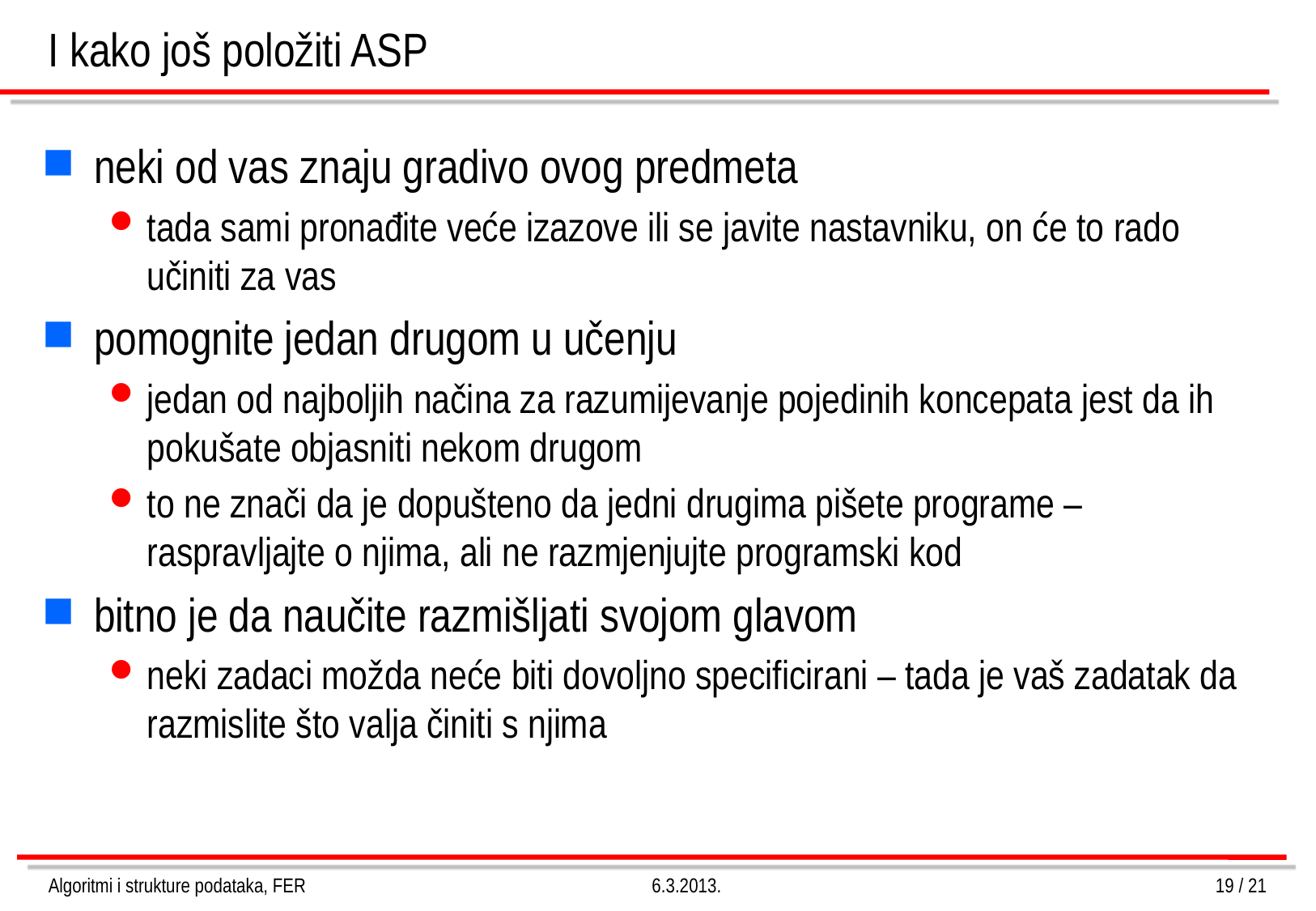

# I kako još položiti ASP
neki od vas znaju gradivo ovog predmeta
tada sami pronađite veće izazove ili se javite nastavniku, on će to rado učiniti za vas
pomognite jedan drugom u učenju
jedan od najboljih načina za razumijevanje pojedinih koncepata jest da ih pokušate objasniti nekom drugom
to ne znači da je dopušteno da jedni drugima pišete programe – raspravljajte o njima, ali ne razmjenjujte programski kod
bitno je da naučite razmišljati svojom glavom
neki zadaci možda neće biti dovoljno specificirani – tada je vaš zadatak da razmislite što valja činiti s njima
Algoritmi i strukture podataka, FER
6.3.2013.
19 / 21